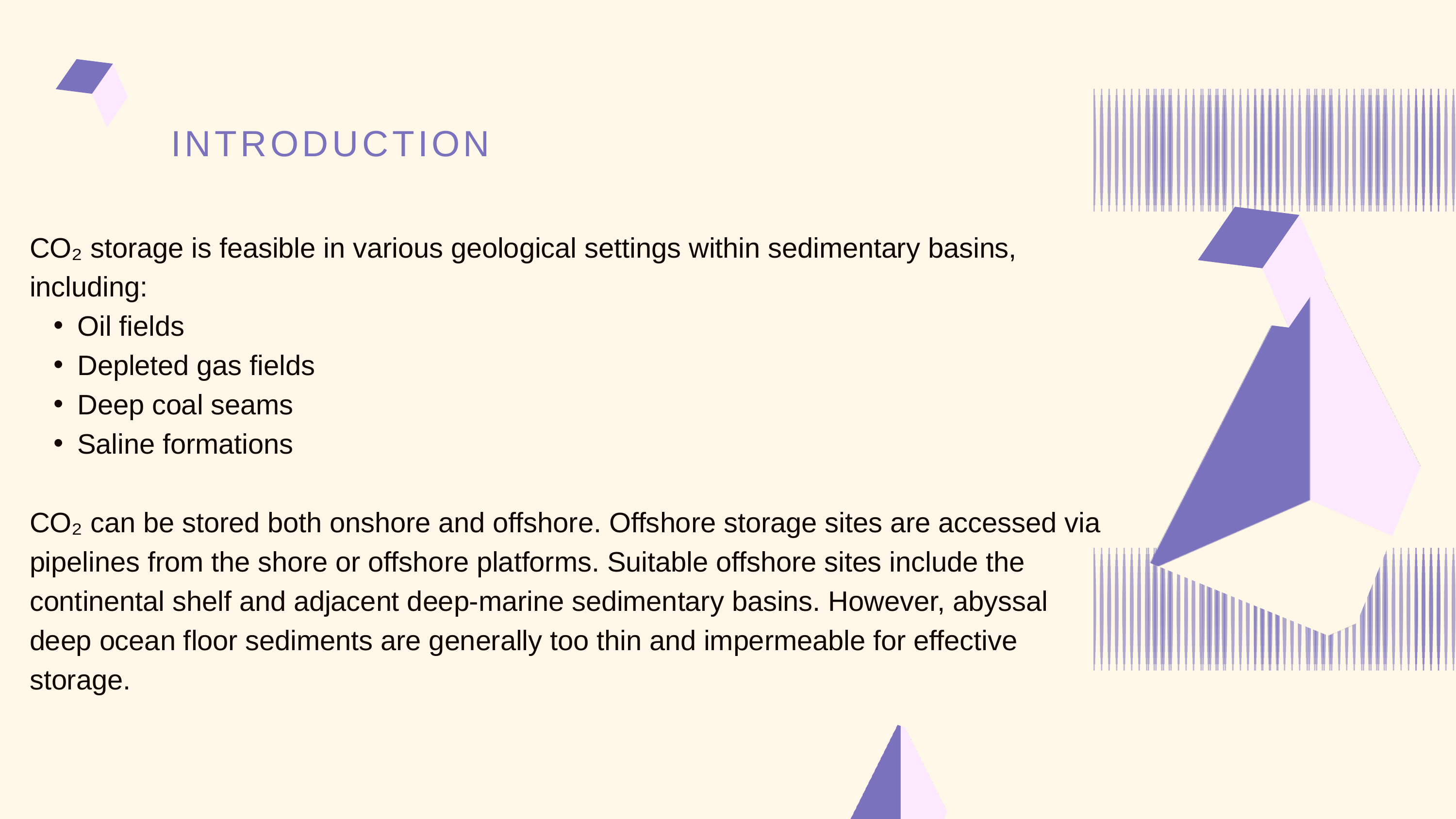

INTRODUCTION

CO₂ storage is feasible in various geological settings within sedimentary basins, including:
Oil fields
Depleted gas fields
Deep coal seams
Saline formations

CO₂ can be stored both onshore and offshore. Offshore storage sites are accessed via pipelines from the shore or offshore platforms. Suitable offshore sites include the continental shelf and adjacent deep-marine sedimentary basins. However, abyssal deep ocean floor sediments are generally too thin and impermeable for effective storage.